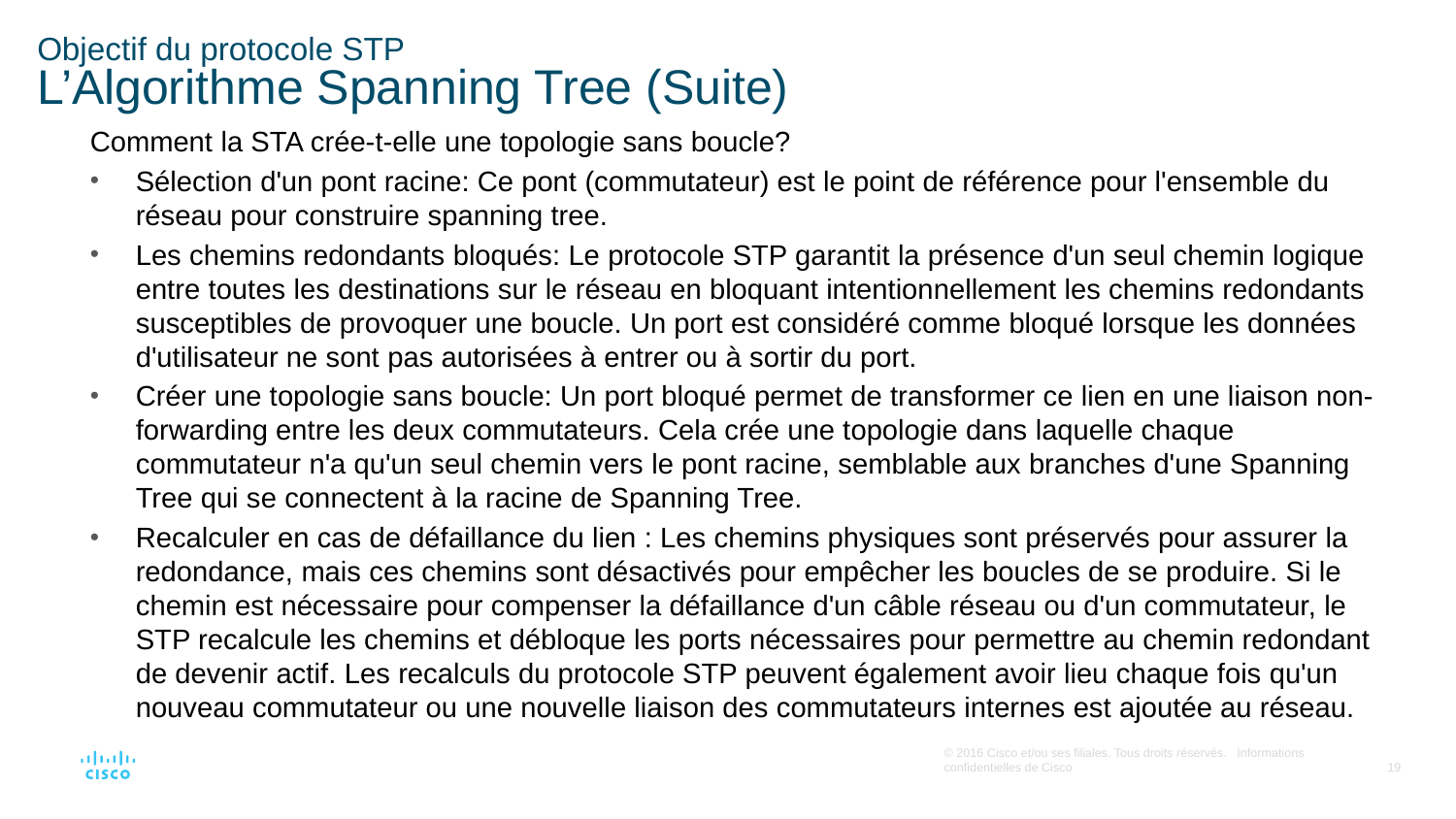

# Objectif du protocole STP L’Algorithme Spanning Tree (Suite)
Comment la STA crée-t-elle une topologie sans boucle?
Sélection d'un pont racine: Ce pont (commutateur) est le point de référence pour l'ensemble du réseau pour construire spanning tree.
Les chemins redondants bloqués: Le protocole STP garantit la présence d'un seul chemin logique entre toutes les destinations sur le réseau en bloquant intentionnellement les chemins redondants susceptibles de provoquer une boucle. Un port est considéré comme bloqué lorsque les données d'utilisateur ne sont pas autorisées à entrer ou à sortir du port.
Créer une topologie sans boucle: Un port bloqué permet de transformer ce lien en une liaison non-forwarding entre les deux commutateurs. Cela crée une topologie dans laquelle chaque commutateur n'a qu'un seul chemin vers le pont racine, semblable aux branches d'une Spanning Tree qui se connectent à la racine de Spanning Tree.
Recalculer en cas de défaillance du lien : Les chemins physiques sont préservés pour assurer la redondance, mais ces chemins sont désactivés pour empêcher les boucles de se produire. Si le chemin est nécessaire pour compenser la défaillance d'un câble réseau ou d'un commutateur, le STP recalcule les chemins et débloque les ports nécessaires pour permettre au chemin redondant de devenir actif. Les recalculs du protocole STP peuvent également avoir lieu chaque fois qu'un nouveau commutateur ou une nouvelle liaison des commutateurs internes est ajoutée au réseau.